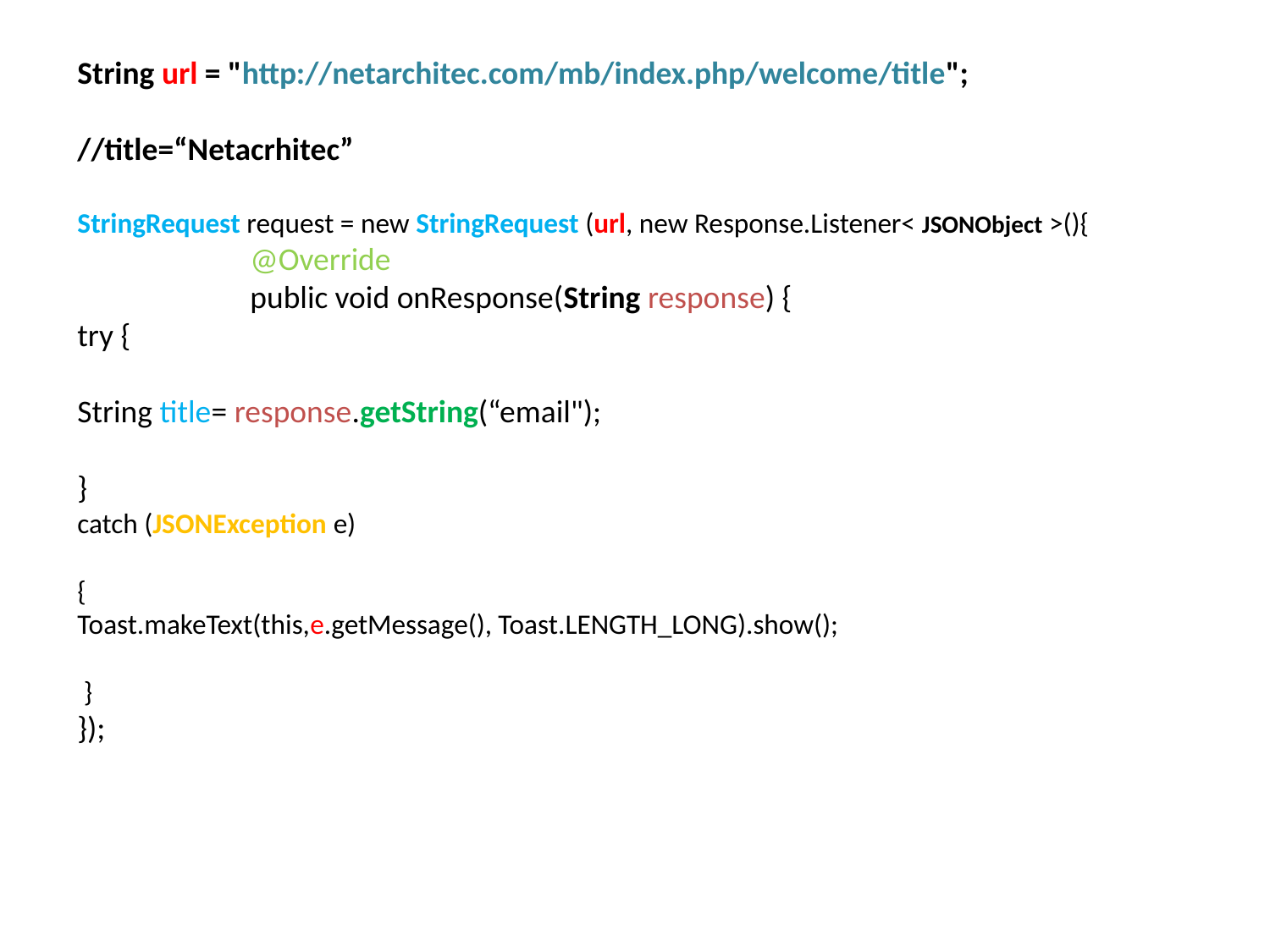

String url = "http://netarchitec.com/mb/index.php/welcome/title";

//title=“Netacrhitec”

StringRequest request = new StringRequest (url, new Response.Listener< JSONObject >(){
                        @Override
                        public void onResponse(String response) {
try {

String title= response.getString(“email");

}
catch (JSONException e)

{
Toast.makeText(this,e.getMessage(), Toast.LENGTH_LONG).show();

 }
});